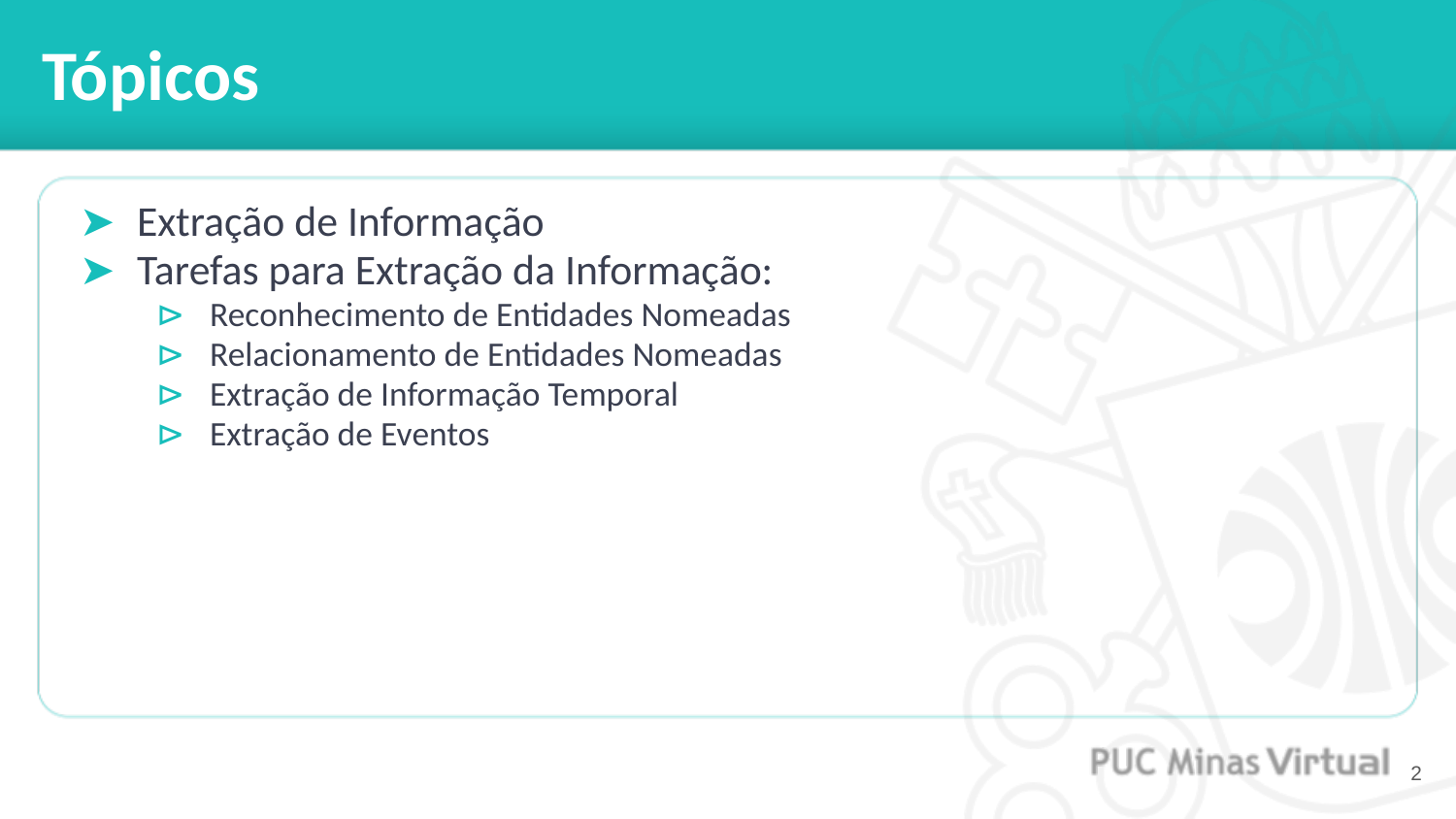

# Tópicos
Extração de Informação
Tarefas para Extração da Informação:
Reconhecimento de Entidades Nomeadas
Relacionamento de Entidades Nomeadas
Extração de Informação Temporal
Extração de Eventos
2